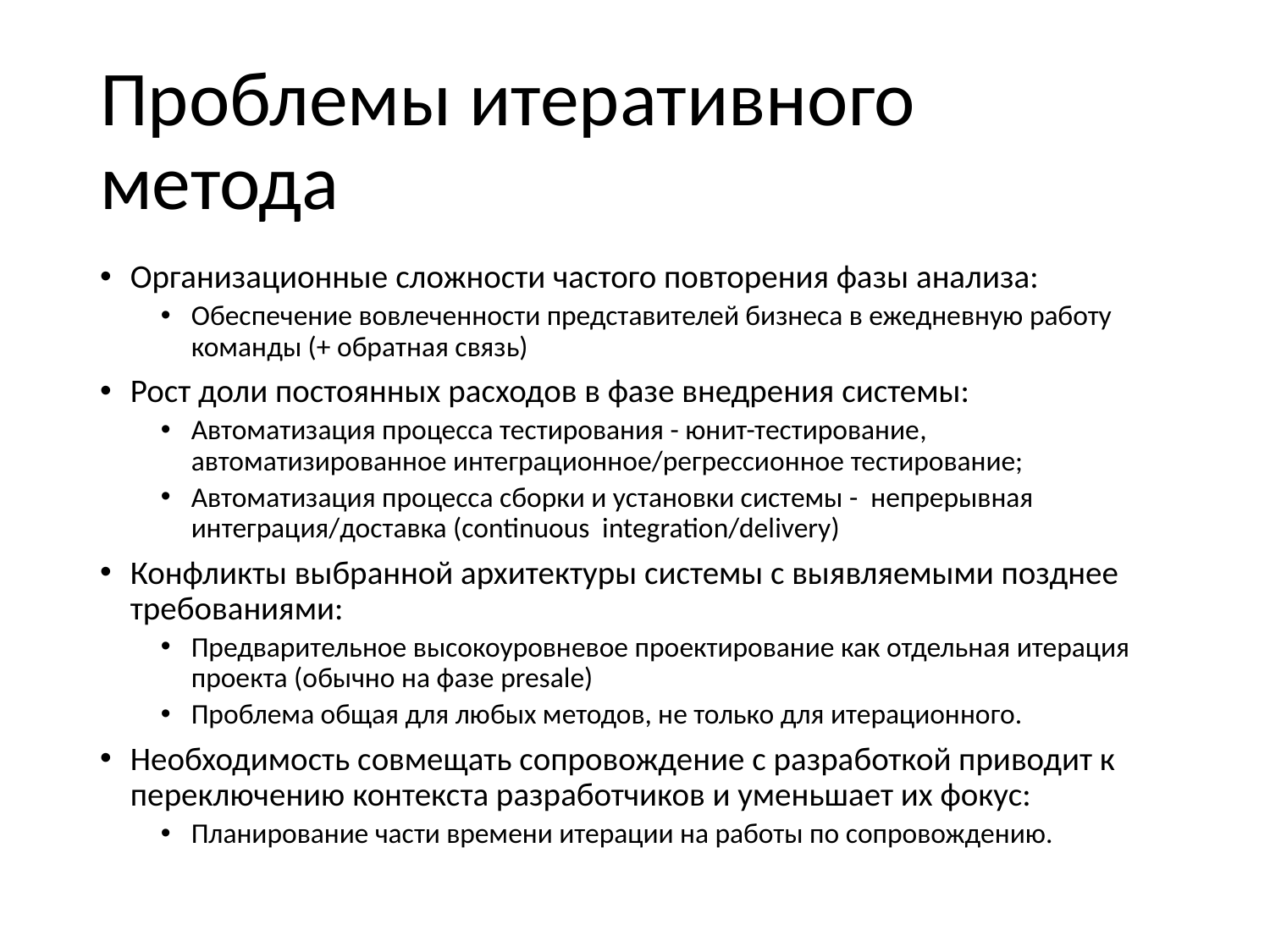

# Проблемы итеративного метода
Организационные сложности частого повторения фазы анализа:
Обеспечение вовлеченности представителей бизнеса в ежедневную работу команды (+ обратная связь)
Рост доли постоянных расходов в фазе внедрения системы:
Автоматизация процесса тестирования - юнит-тестирование, автоматизированное интеграционное/регрессионное тестирование;
Автоматизация процесса сборки и установки системы -  непрерывная интеграция/доставка (continuous  integration/delivery)
Конфликты выбранной архитектуры системы с выявляемыми позднее требованиями:
Предварительное высокоуровневое проектирование как отдельная итерация проекта (обычно на фазе presale)
Проблема общая для любых методов, не только для итерационного.
Необходимость совмещать сопровождение с разработкой приводит к переключению контекста разработчиков и уменьшает их фокус:
Планирование части времени итерации на работы по сопровождению.